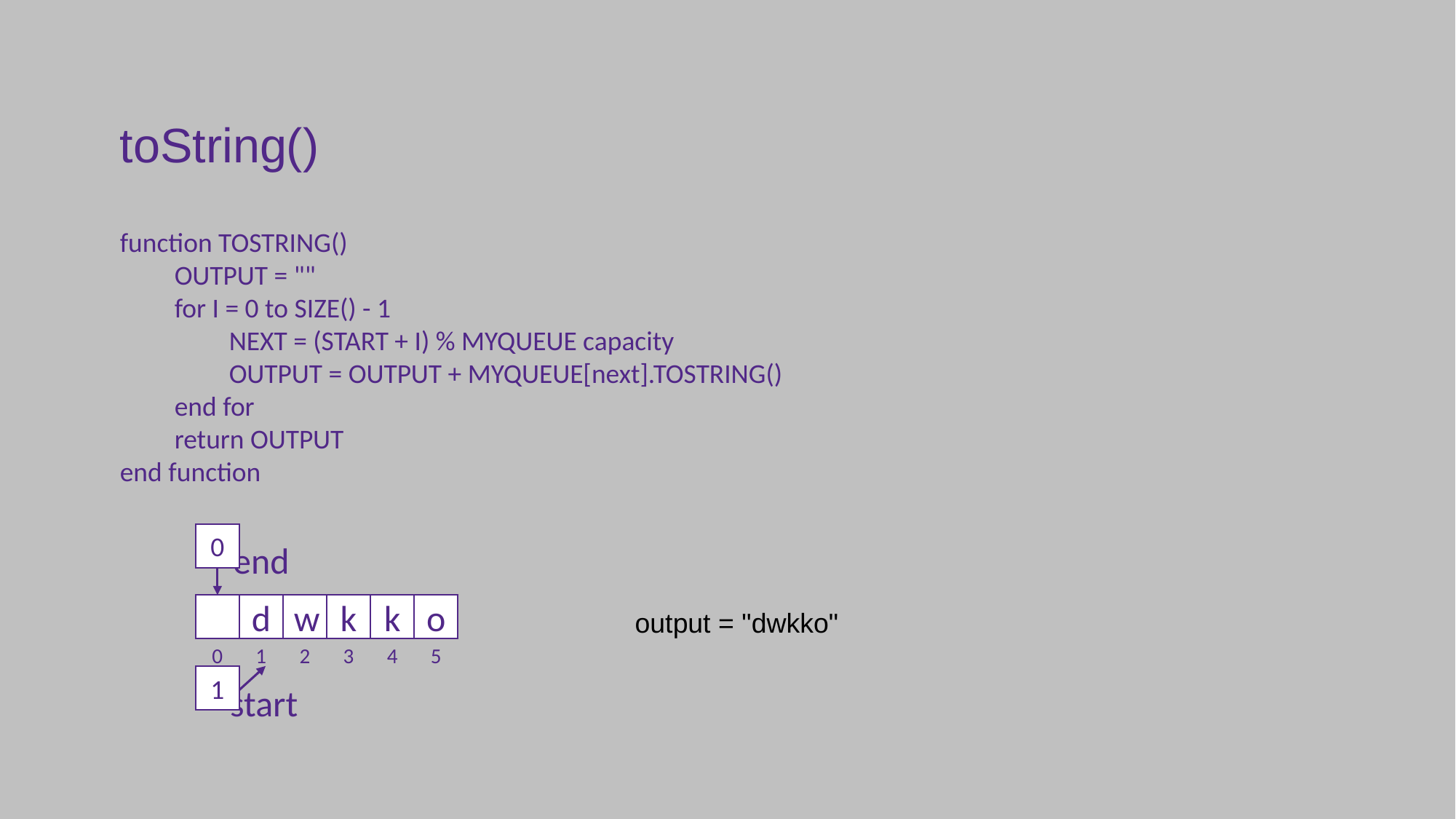

toString()
function TOSTRING()
	OUTPUT = ""
	for I = 0 to SIZE() - 1
		NEXT = (START + I) % MYQUEUE capacity
		OUTPUT = OUTPUT + MYQUEUE[next].TOSTRING()
	end for
	return OUTPUT
end function
o
k
k
w
d

0
end
5
4
3
2
1
0
1
start
output = "dwkko"